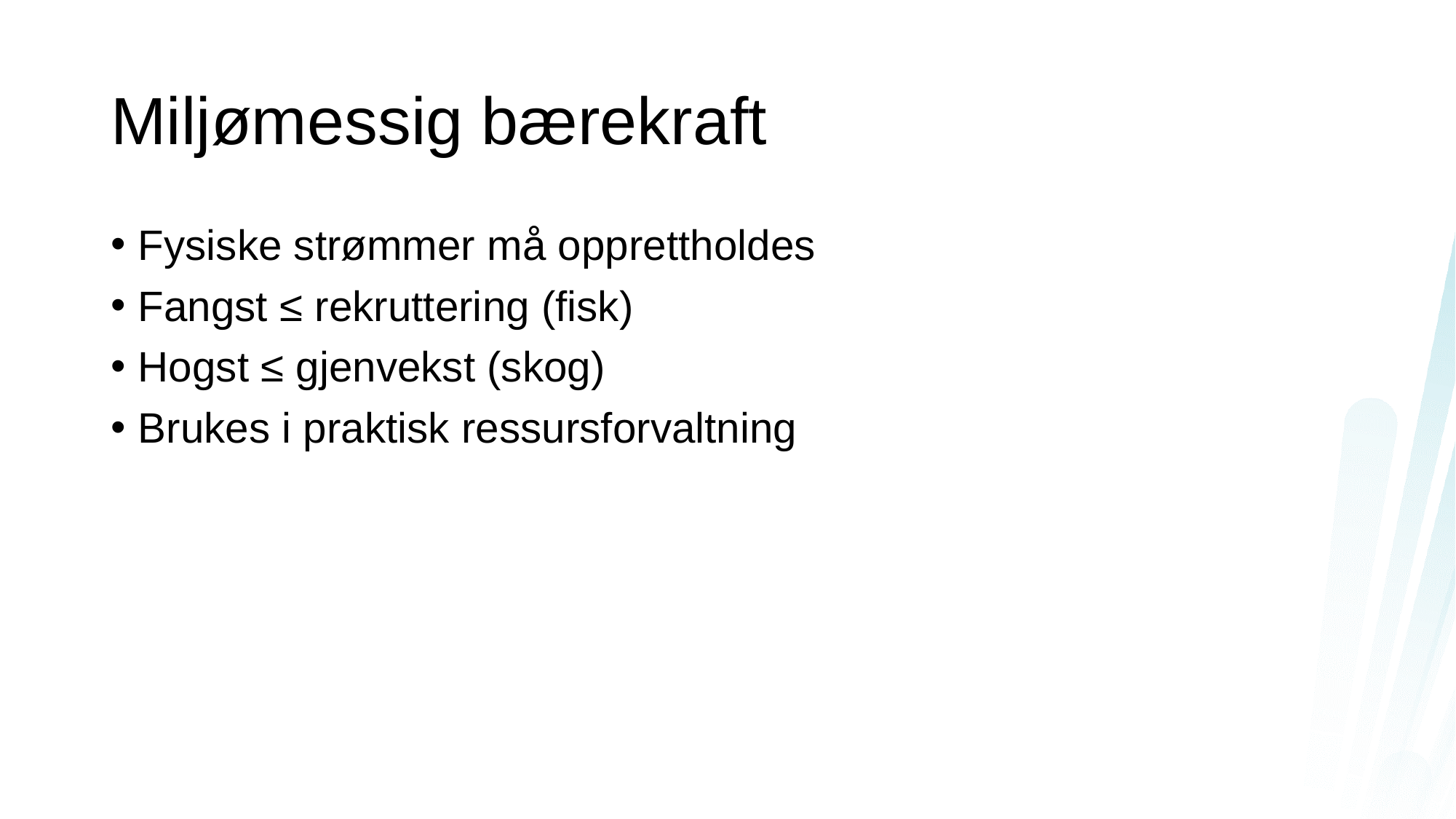

# Miljømessig bærekraft
Fysiske strømmer må opprettholdes
Fangst ≤ rekruttering (fisk)
Hogst ≤ gjenvekst (skog)
Brukes i praktisk ressursforvaltning